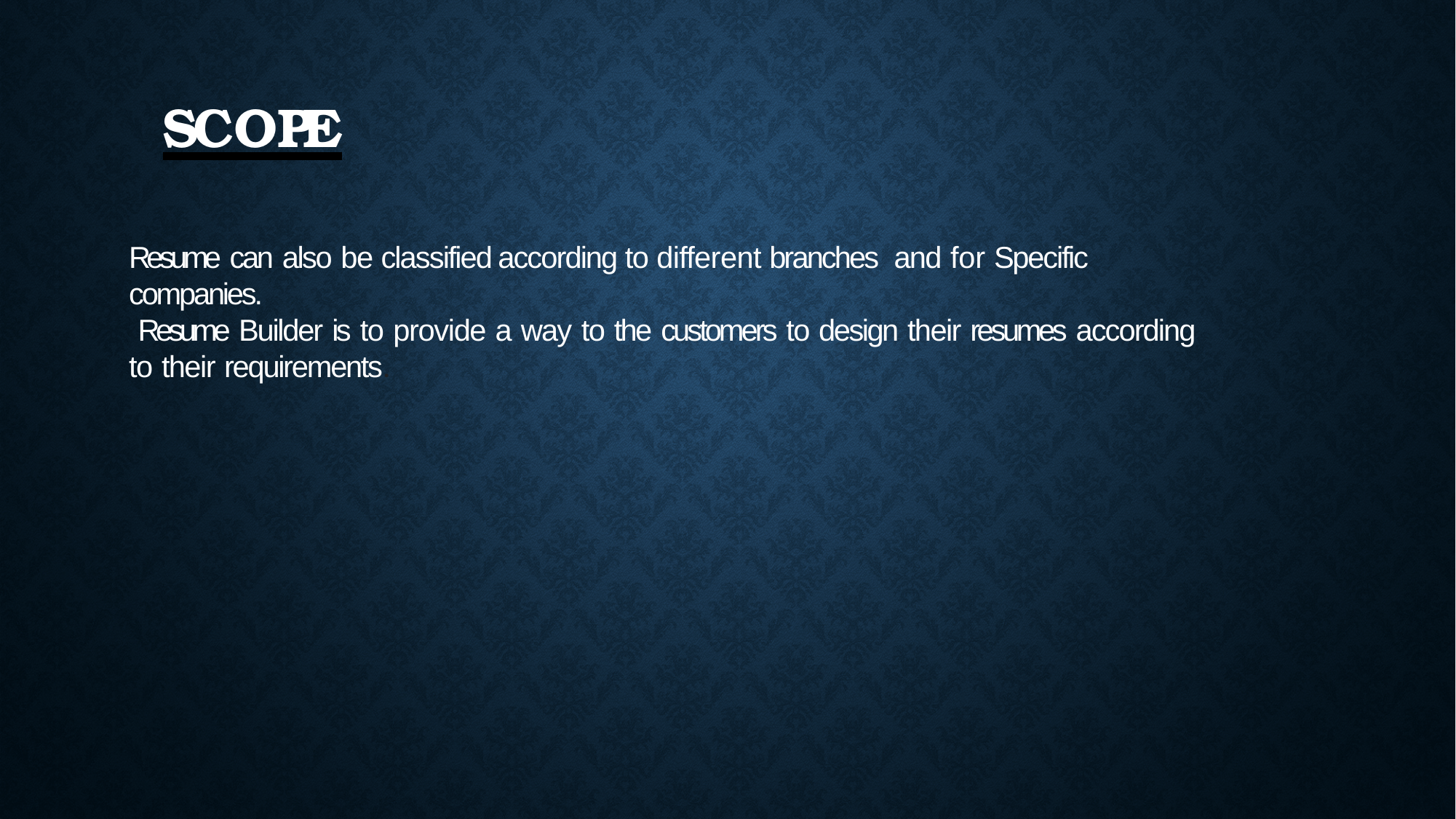

# SCOPE
Resume can also be classified according to different branches  and for Specific companies.
 Resume Builder is to provide a way to the customers to design their resumes according to their requirements.